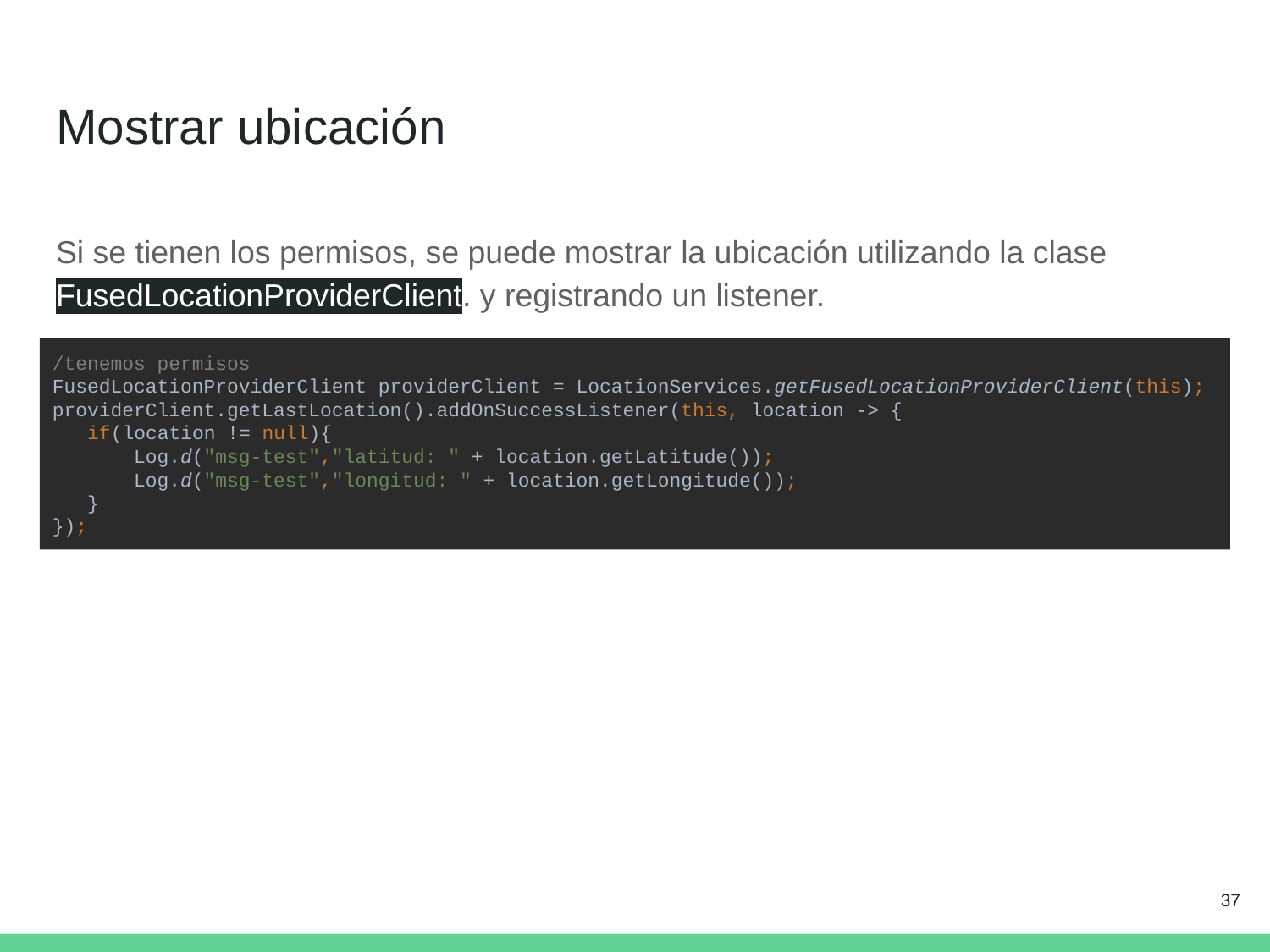

# Mostrar ubicación
Si se tienen los permisos, se puede mostrar la ubicación utilizando la clase FusedLocationProviderClient. y registrando un listener.

/tenemos permisos
FusedLocationProviderClient providerClient = LocationServices.getFusedLocationProviderClient(this);
providerClient.getLastLocation().addOnSuccessListener(this, location -> {
   if(location != null){
       Log.d("msg-test","latitud: " + location.getLatitude());
       Log.d("msg-test","longitud: " + location.getLongitude());
   }
});
37